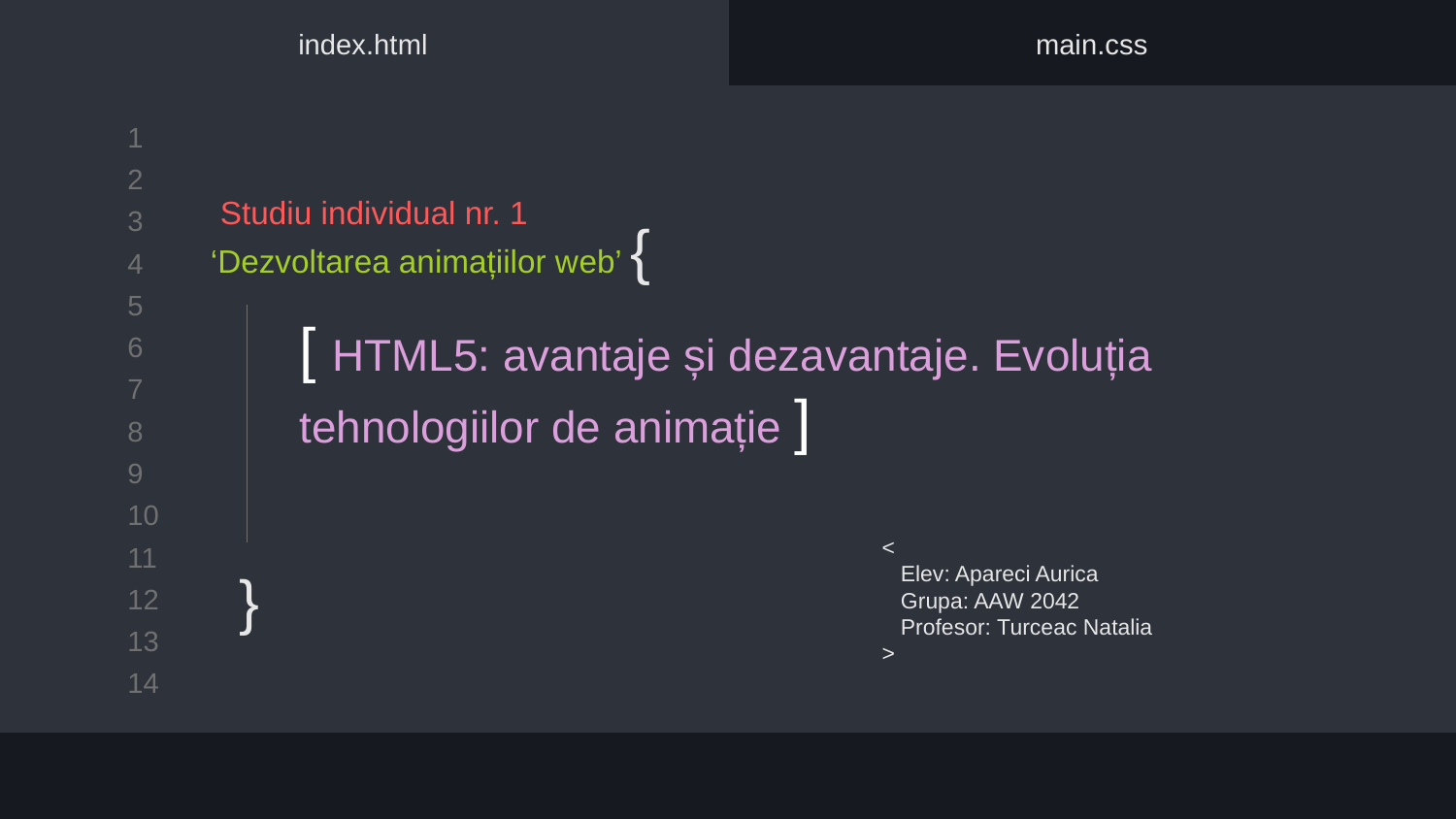

index.html
main.css
# Studiu individual nr. 1
‘Dezvoltarea animațiilor web’ {
[ HTML5: avantaje și dezavantaje. Evoluția tehnologiilor de animație ]
}
<
   Elev: Apareci Aurica
   Grupa: AAW 2042
   Profesor: Turceac Natalia
>